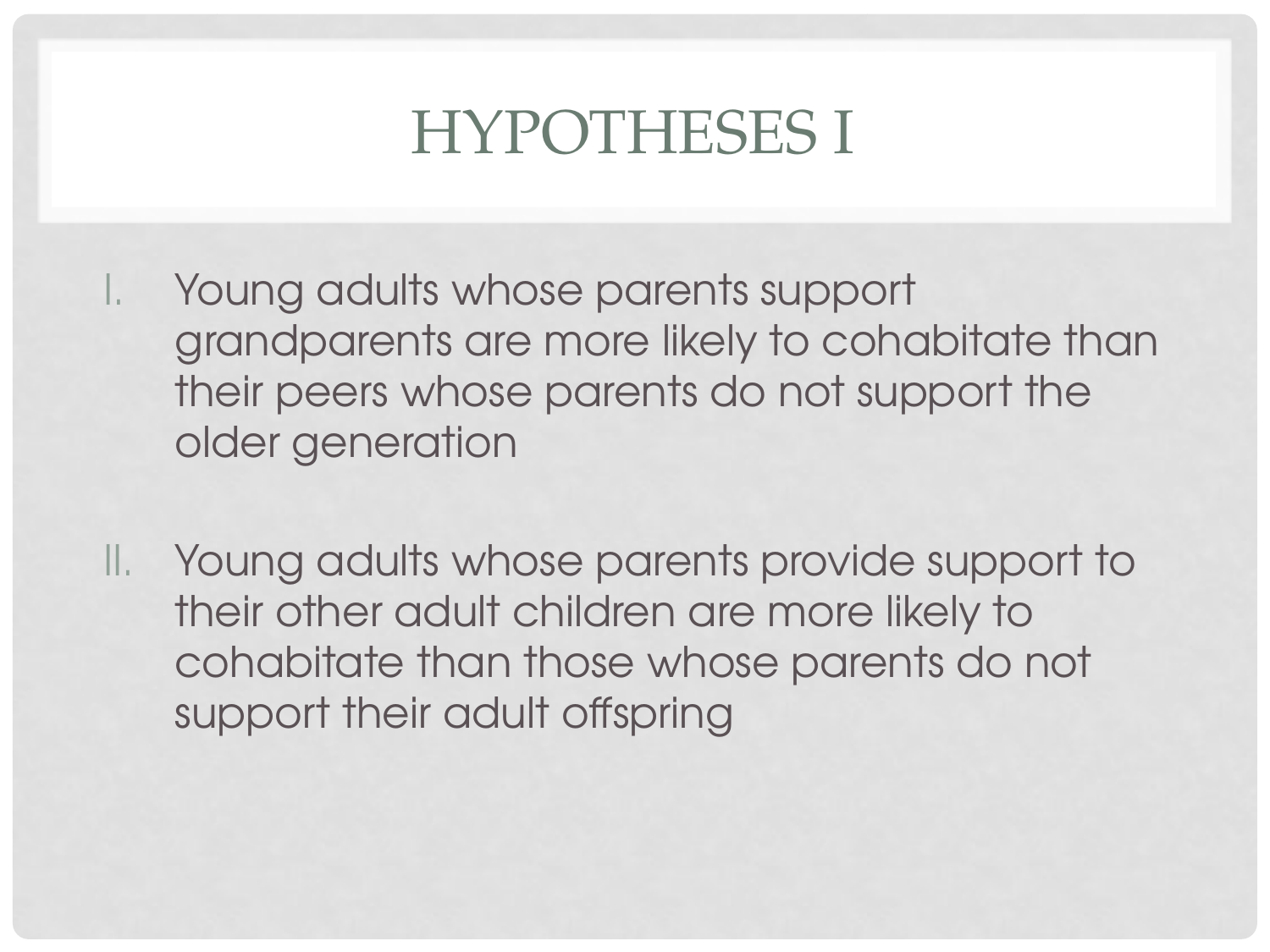

# HypothesEs I
Young adults whose parents support grandparents are more likely to cohabitate than their peers whose parents do not support the older generation

Young adults whose parents provide support to their other adult children are more likely to cohabitate than those whose parents do not support their adult offspring